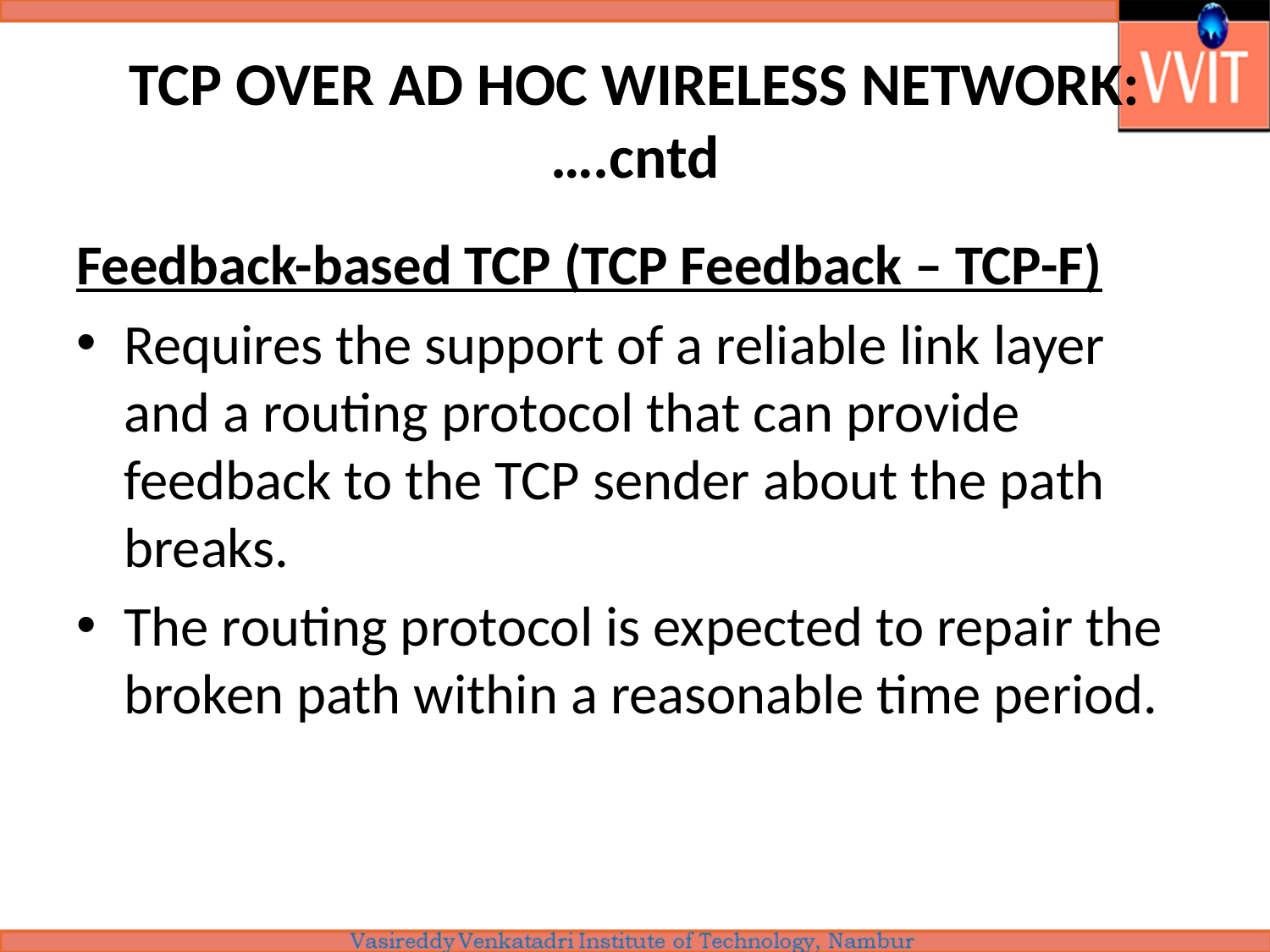

# TCP OVER AD HOC WIRELESS NETWORK: ….cntd
Feedback-based TCP (TCP Feedback – TCP-F)
Requires the support of a reliable link layer and a routing protocol that can provide feedback to the TCP sender about the path breaks.
The routing protocol is expected to repair the broken path within a reasonable time period.